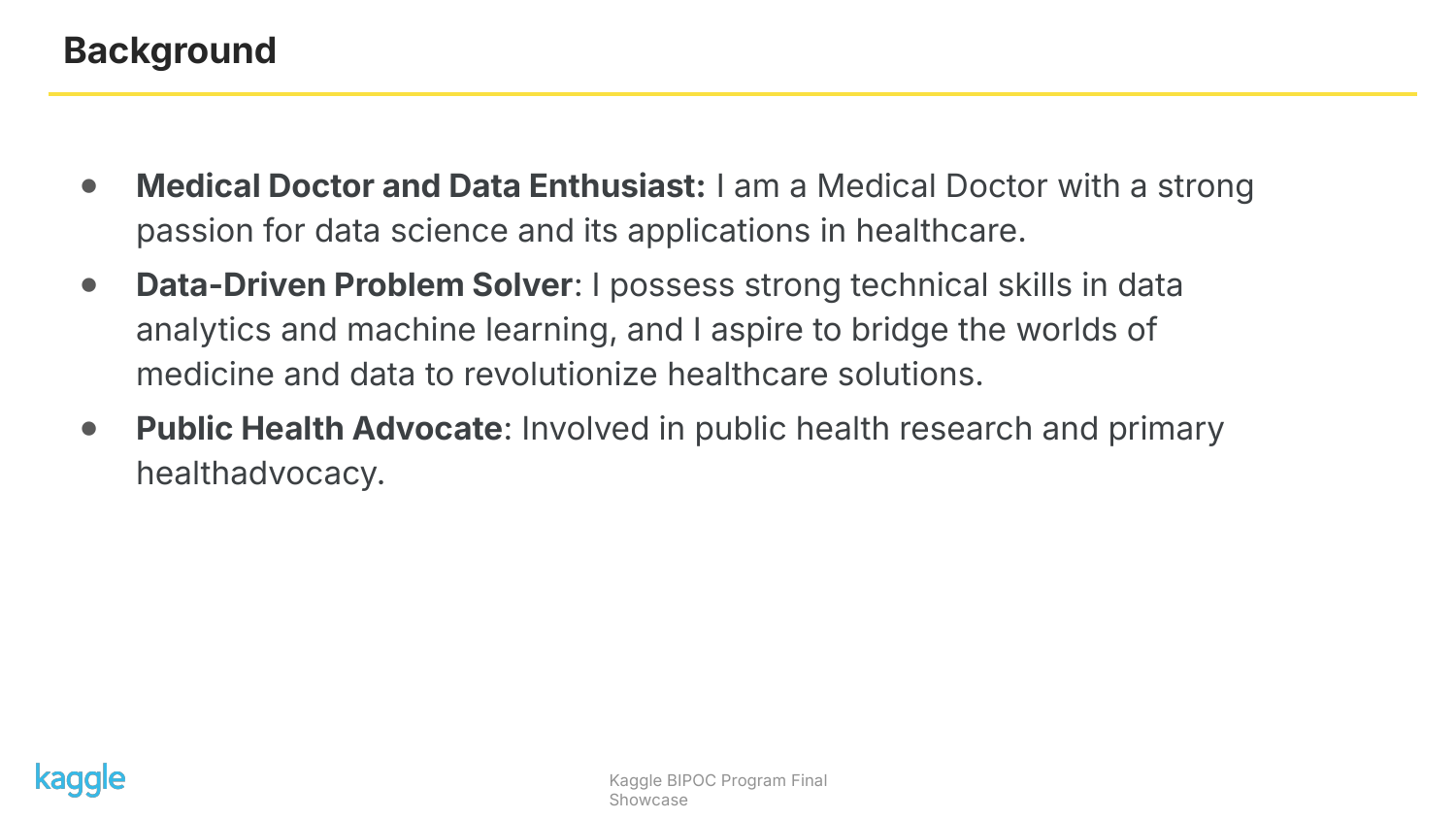

# Background
Medical Doctor and Data Enthusiast: I am a Medical Doctor with a strong passion for data science and its applications in healthcare.
Data-Driven Problem Solver: I possess strong technical skills in data analytics and machine learning, and I aspire to bridge the worlds of medicine and data to revolutionize healthcare solutions.
Public Health Advocate: Involved in public health research and primary healthadvocacy.
3